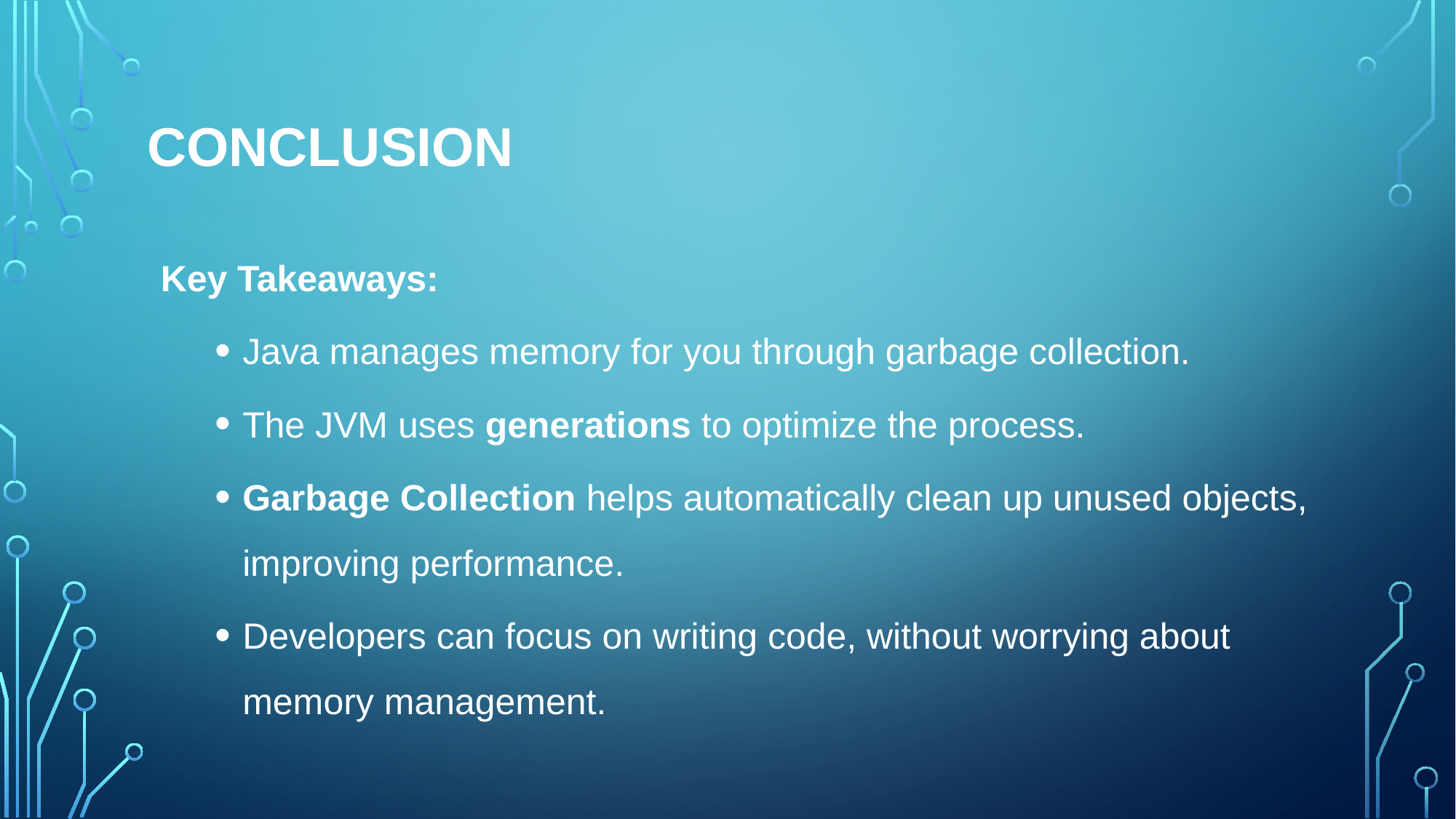

# Conclusion
Key Takeaways:
Java manages memory for you through garbage collection.
The JVM uses generations to optimize the process.
Garbage Collection helps automatically clean up unused objects, improving performance.
Developers can focus on writing code, without worrying about memory management.